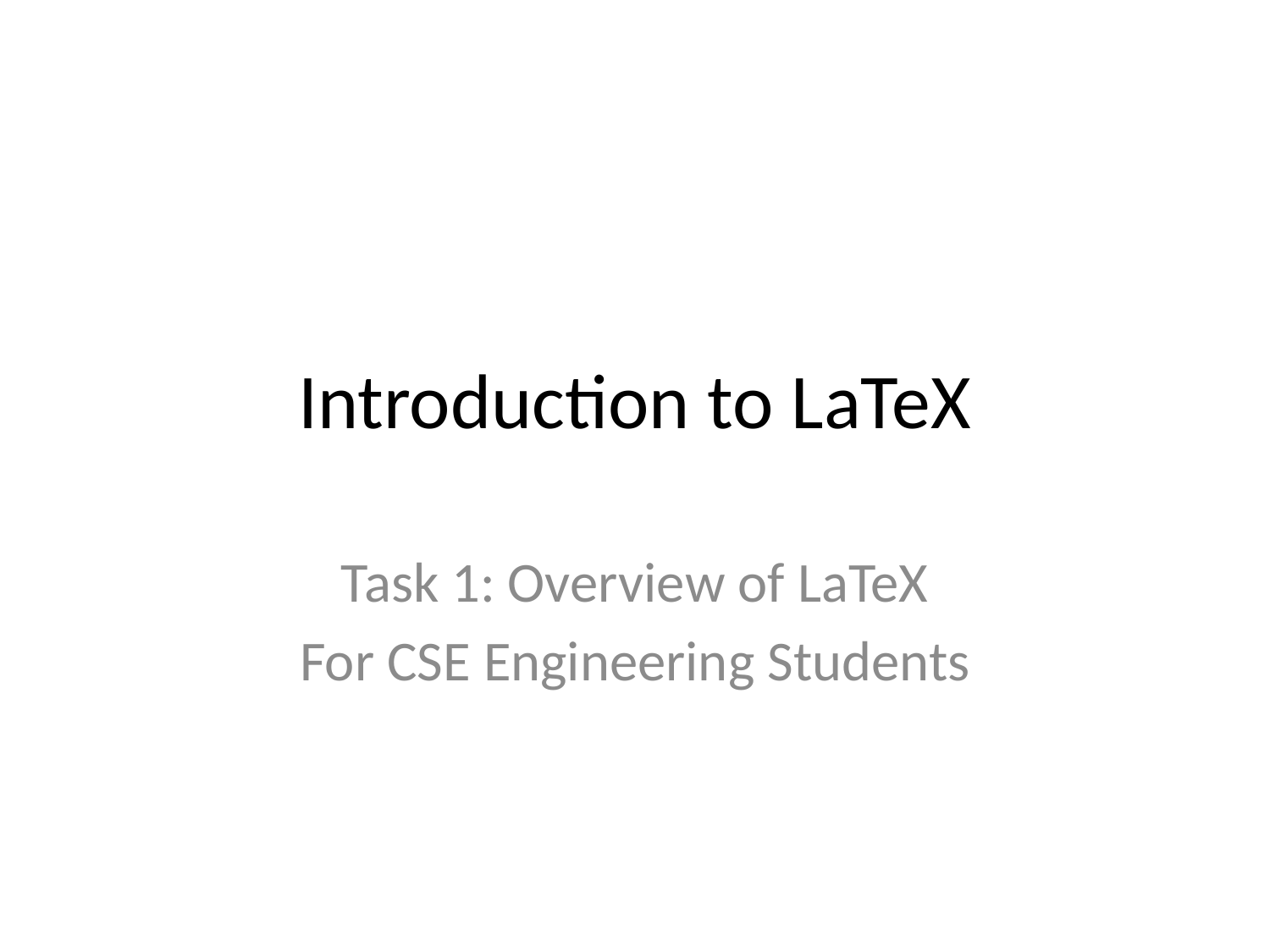

# Introduction to LaTeX
Task 1: Overview of LaTeX
For CSE Engineering Students